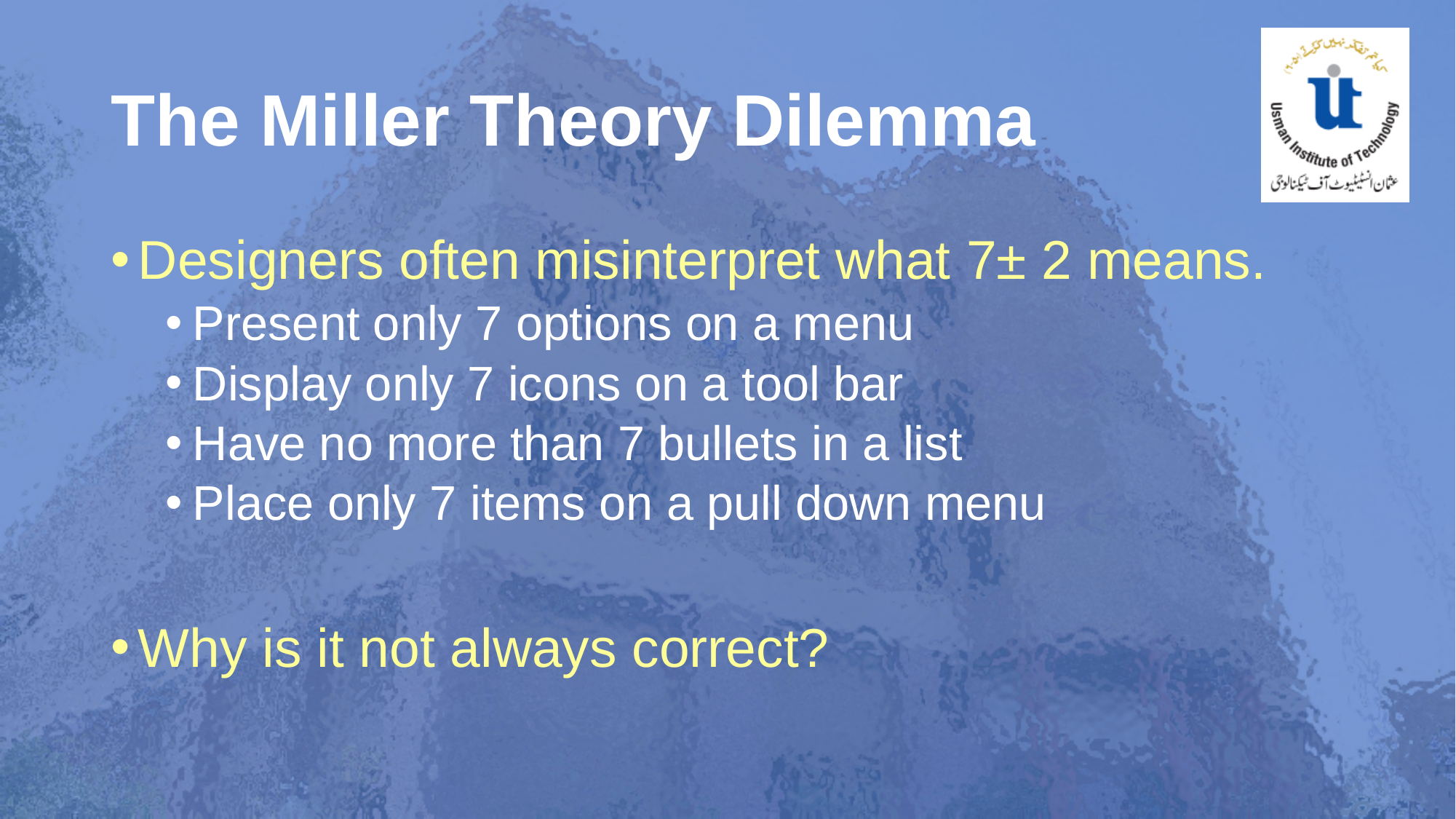

# The Miller Theory Dilemma
Designers often misinterpret what 7± 2 means.
Present only 7 options on a menu
Display only 7 icons on a tool bar
Have no more than 7 bullets in a list
Place only 7 items on a pull down menu

Why is it not always correct?